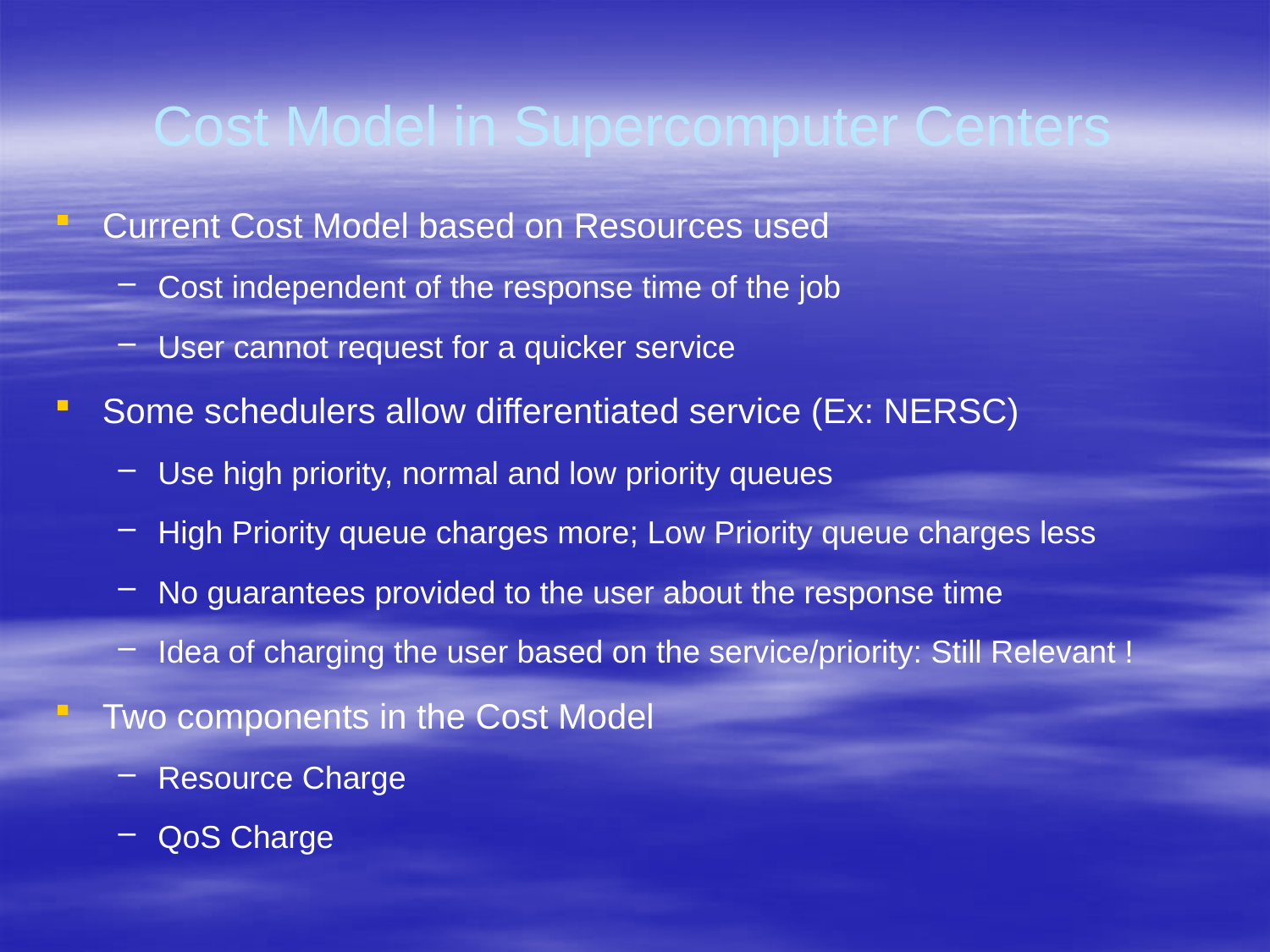

# Cost Model in Supercomputer Centers
Current Cost Model based on Resources used
Cost independent of the response time of the job
User cannot request for a quicker service
Some schedulers allow differentiated service (Ex: NERSC)
Use high priority, normal and low priority queues
High Priority queue charges more; Low Priority queue charges less
No guarantees provided to the user about the response time
Idea of charging the user based on the service/priority: Still Relevant !
Two components in the Cost Model
Resource Charge
QoS Charge